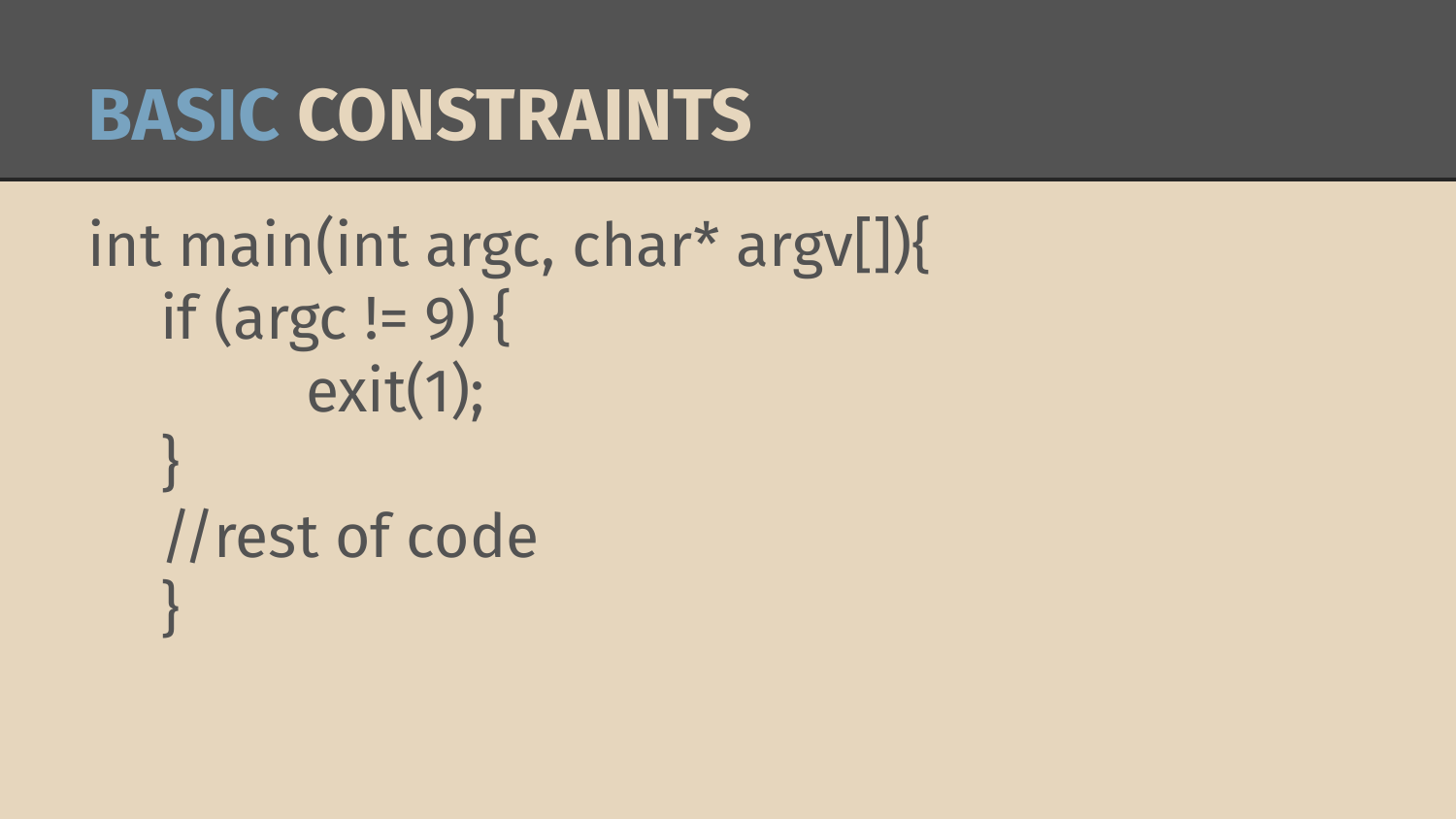

# BASIC CONSTRAINTS
int main(int argc, char* argv[]){
if (argc != 9) {
	exit(1);
}
//rest of code
}